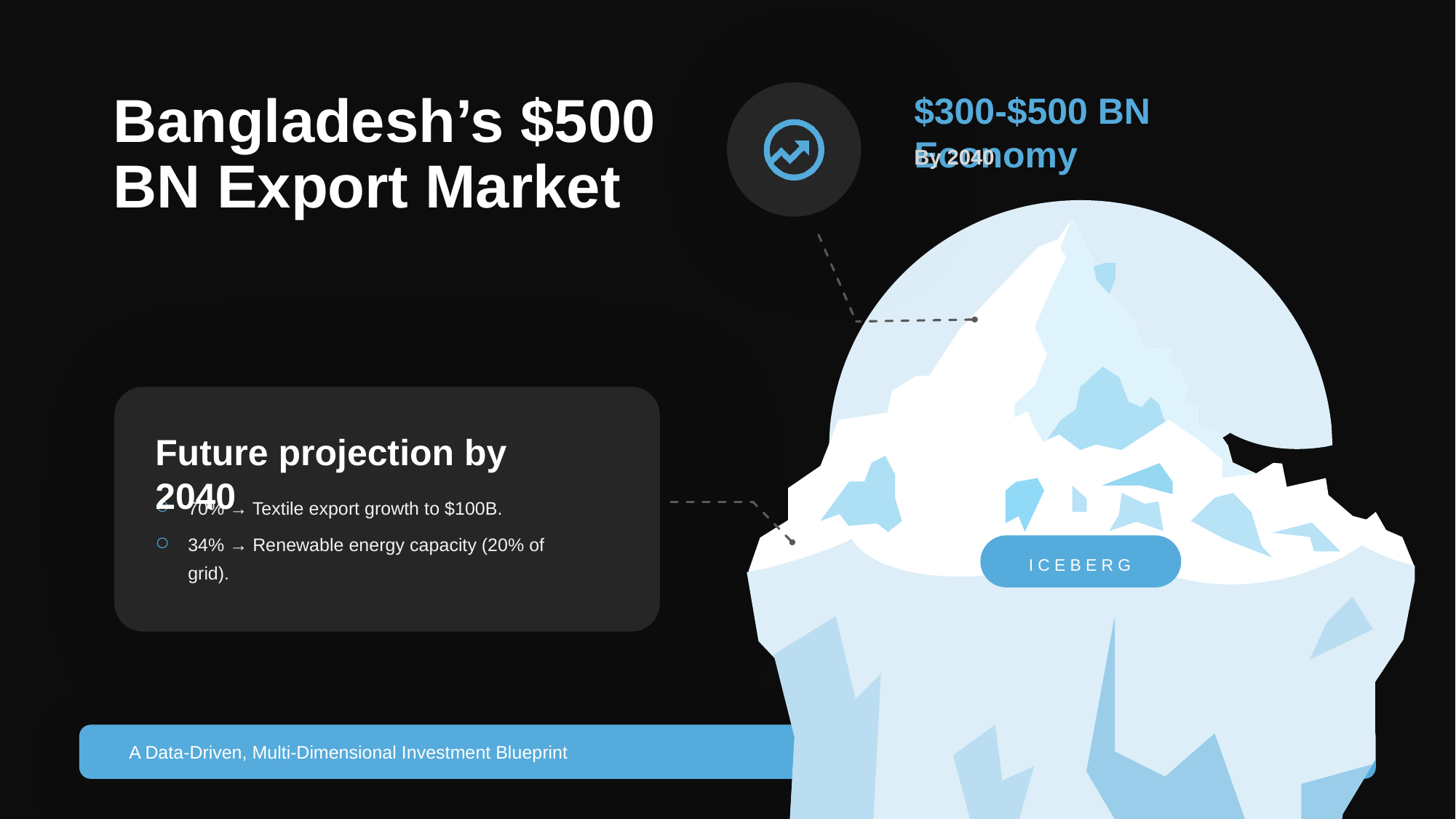

$300-$500 BN Economy
By 2040

Bangladesh’s $500 BN Export Market

Future projection by 2040
70% → Textile export growth to $100B.
34% → Renewable energy capacity (20% of grid).
ICEBERG